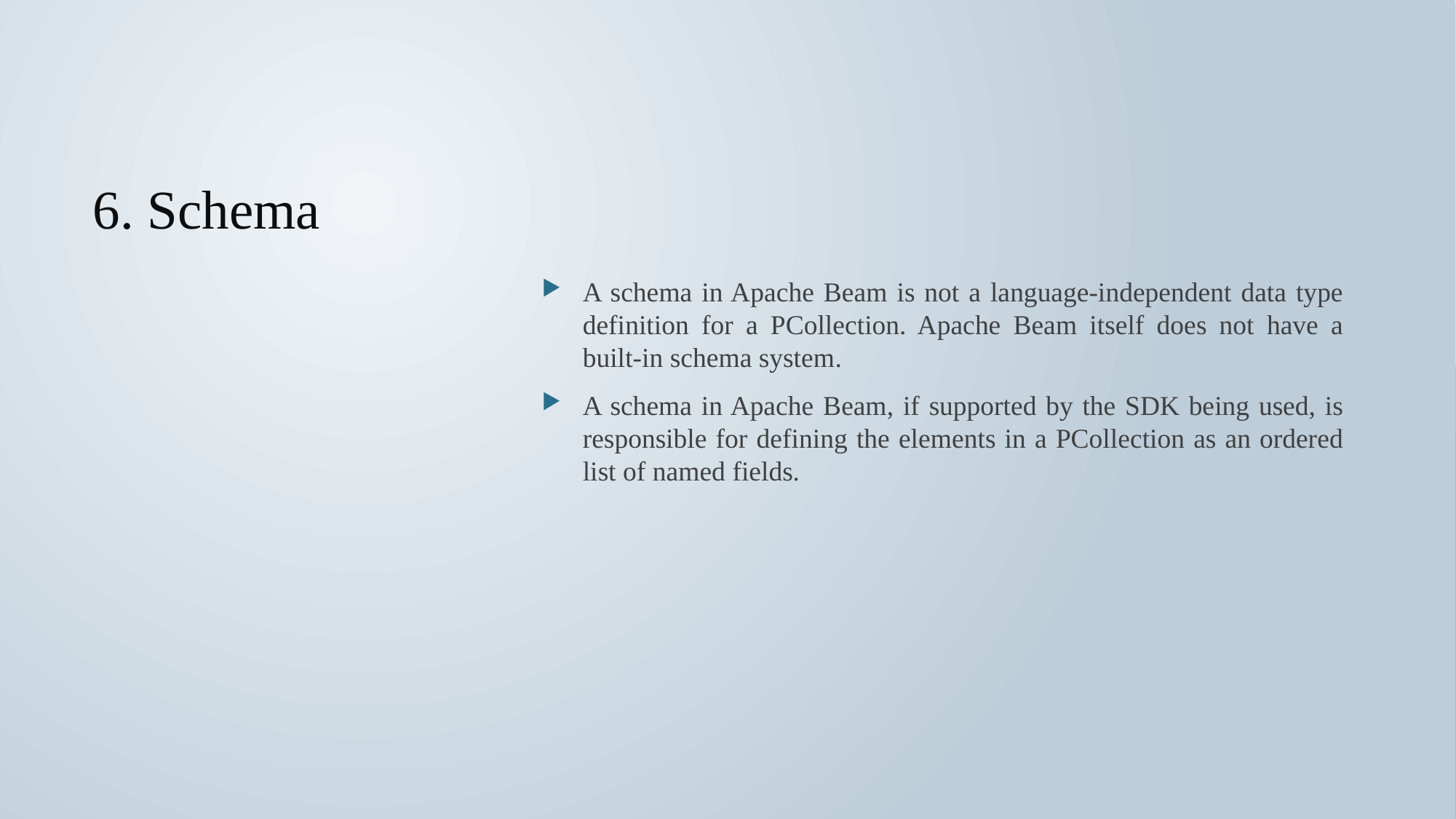

A schema in Apache Beam is not a language-independent data type definition for a PCollection. Apache Beam itself does not have a built-in schema system.
A schema in Apache Beam, if supported by the SDK being used, is responsible for defining the elements in a PCollection as an ordered list of named fields.

# 6. Schema